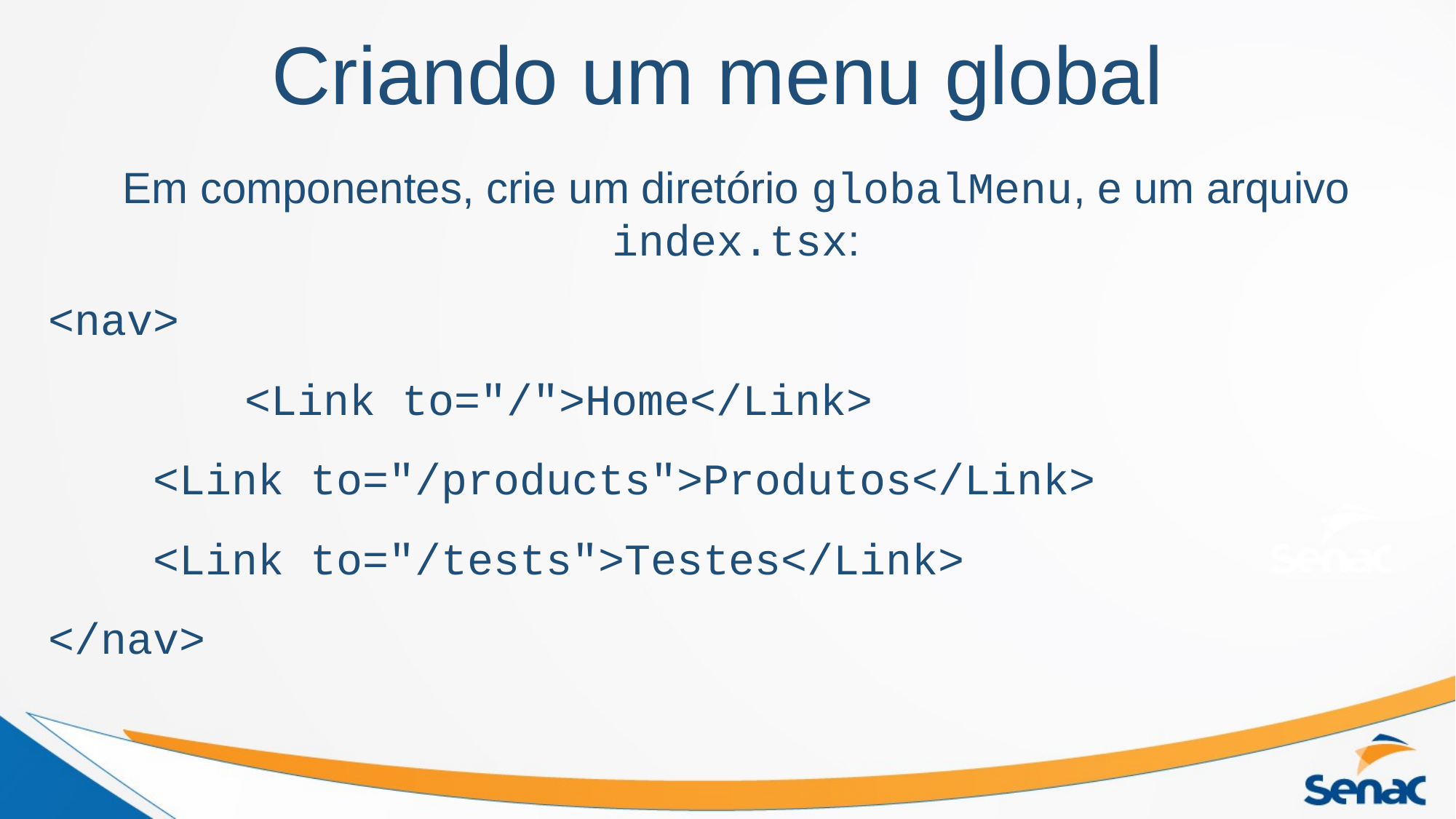

Criando um menu global
Em componentes, crie um diretório globalMenu, e um arquivo index.tsx:
<nav>
		<Link to="/">Home</Link>
    <Link to="/products">Produtos</Link>
    <Link to="/tests">Testes</Link>
</nav>